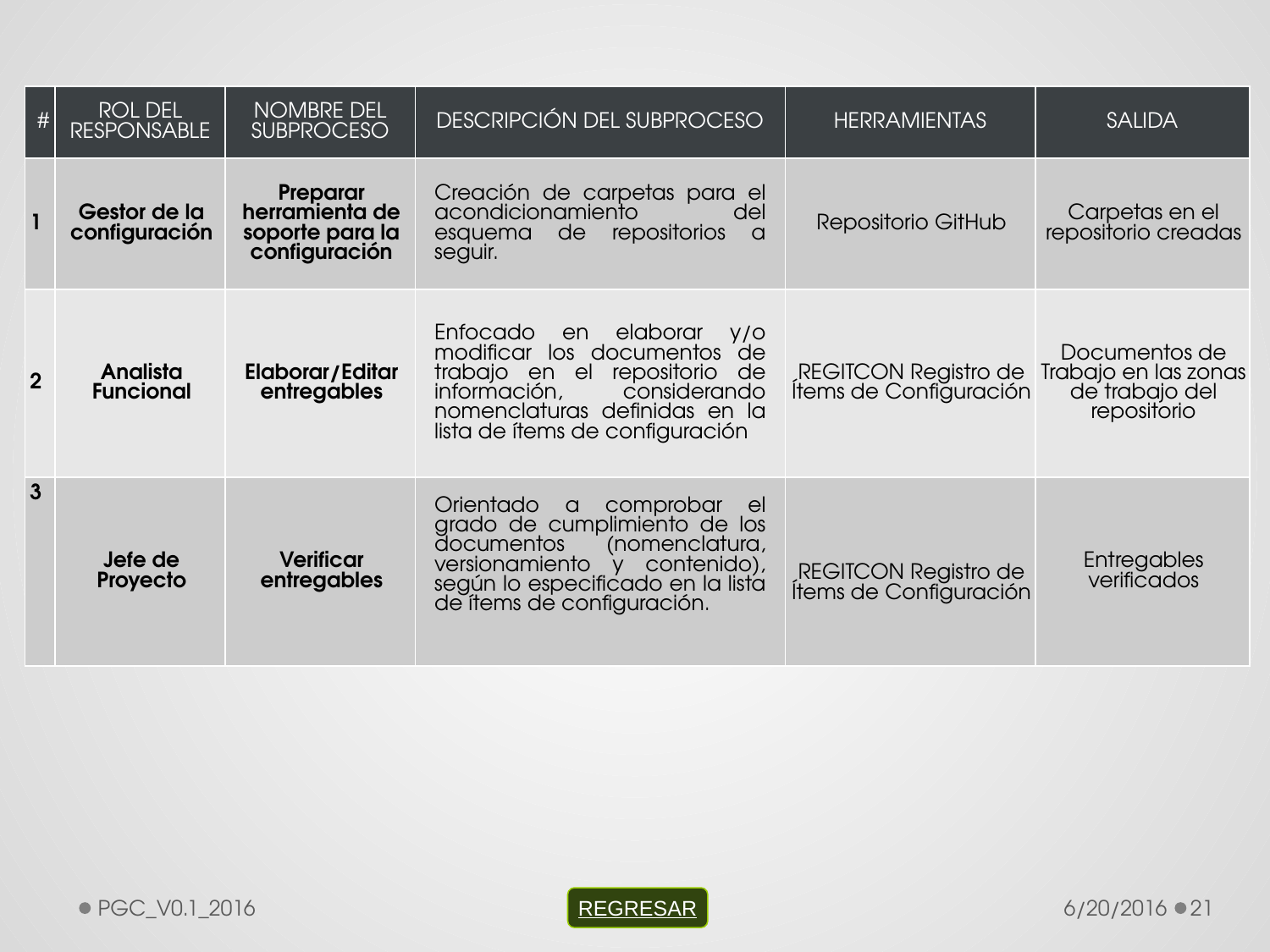

| # | ROL DEL RESPONSABLE | NOMBRE DEL SUBPROCESO | DESCRIPCIÓN DEL SUBPROCESO | HERRAMIENTAS | SALIDA |
| --- | --- | --- | --- | --- | --- |
| 1 | Gestor de la configuración | Preparar herramienta de soporte para la configuración | Creación de carpetas para el acondicionamiento del esquema de repositorios a seguir. | Repositorio GitHub | Carpetas en el repositorio creadas |
| 2 | Analista Funcional | Elaborar/Editar entregables | Enfocado en elaborar y/o modificar los documentos de trabajo en el repositorio de información, considerando nomenclaturas definidas en la lista de ítems de configuración | REGITCON Registro de Ítems de Configuración | Documentos de Trabajo en las zonas de trabajo del repositorio |
| 3 | Jefe de Proyecto | Verificar entregables | Orientado a comprobar el grado de cumplimiento de los documentos (nomenclatura, versionamiento y contenido), según lo especificado en la lista de ítems de configuración. | REGITCON Registro de Ítems de Configuración | Entregables verificados |
PGC_V0.1_2016
6/20/2016
21
REGRESAR